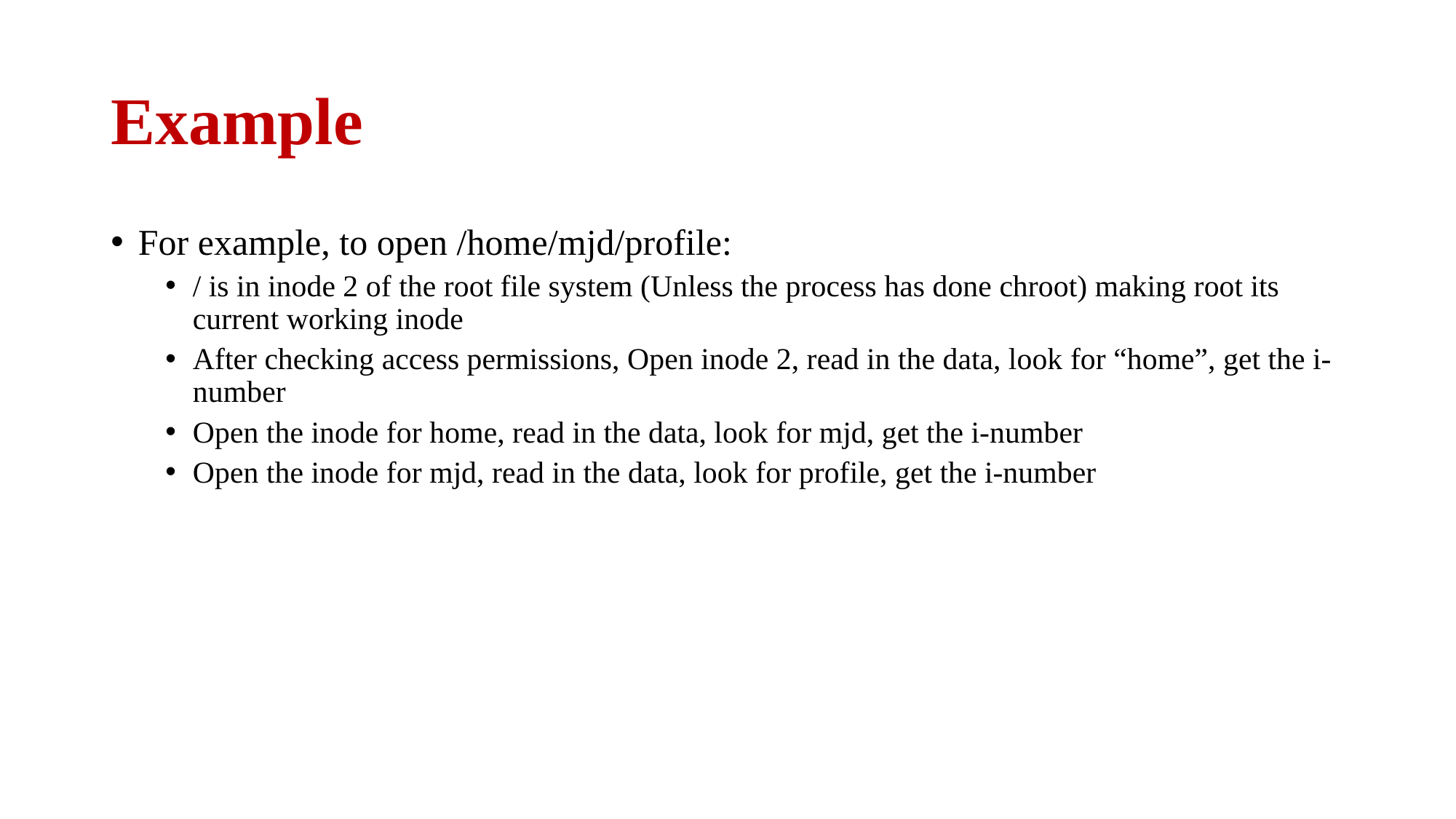

# Example
For example, to open /home/mjd/profile:
/ is in inode 2 of the root file system (Unless the process has done chroot) making root its current working inode
After checking access permissions, Open inode 2, read in the data, look for “home”, get the i-number
Open the inode for home, read in the data, look for mjd, get the i-number
Open the inode for mjd, read in the data, look for profile, get the i-number